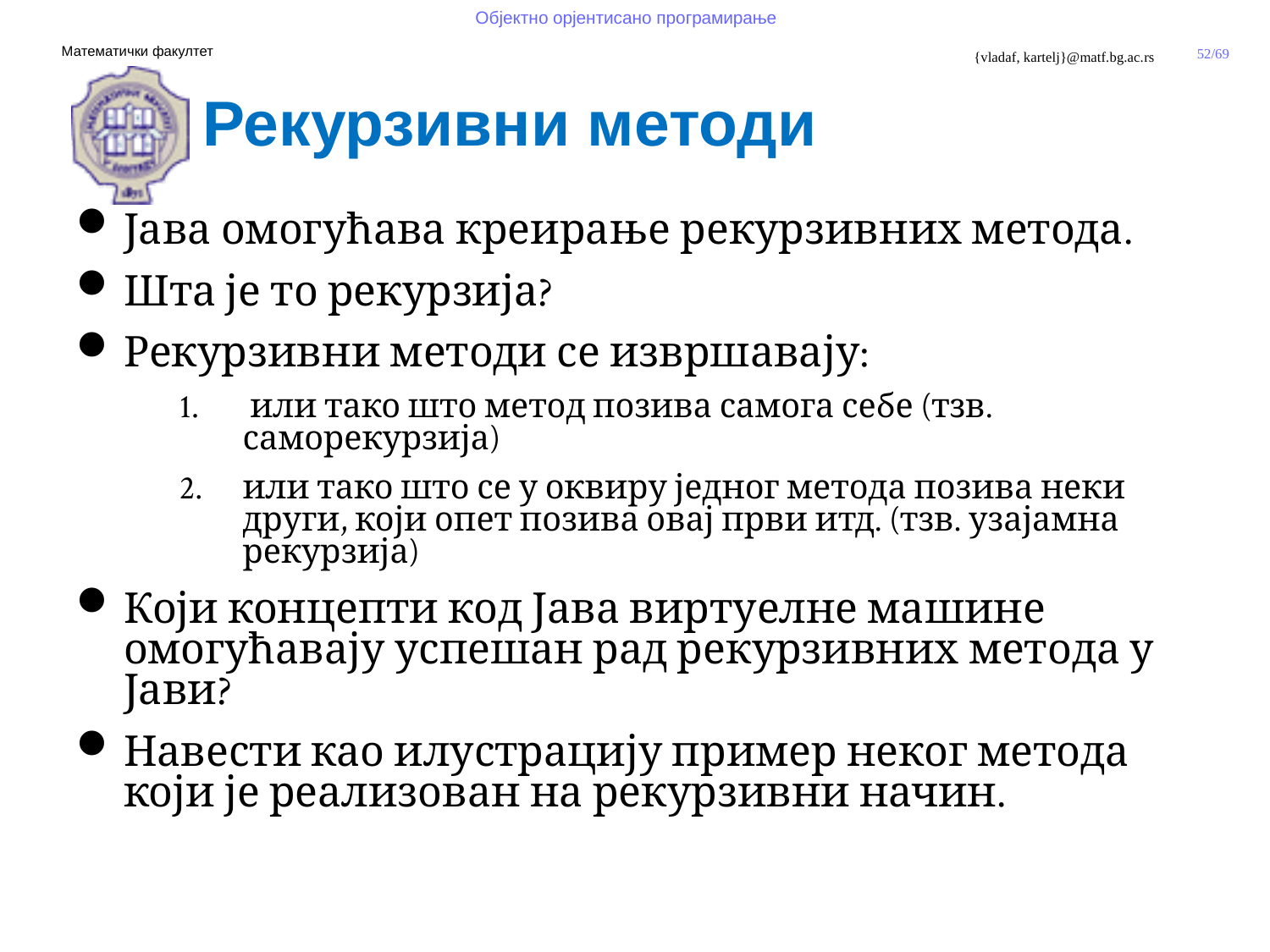

Рекурзивни методи
Јава омогућава креирање рекурзивних метода.
Шта је то рекурзија?
Рекурзивни методи се извршавају:
 или тако што метод позива самога себе (тзв. саморекурзија)
или тако што се у оквиру једног метода позива неки други, који опет позива овај први итд. (тзв. узајамна рекурзија)
Који концепти код Јава виртуелне машине омогућавају успешан рад рекурзивних метода у Јави?
Навести као илустрацију пример неког метода који је реализован на рекурзивни начин.